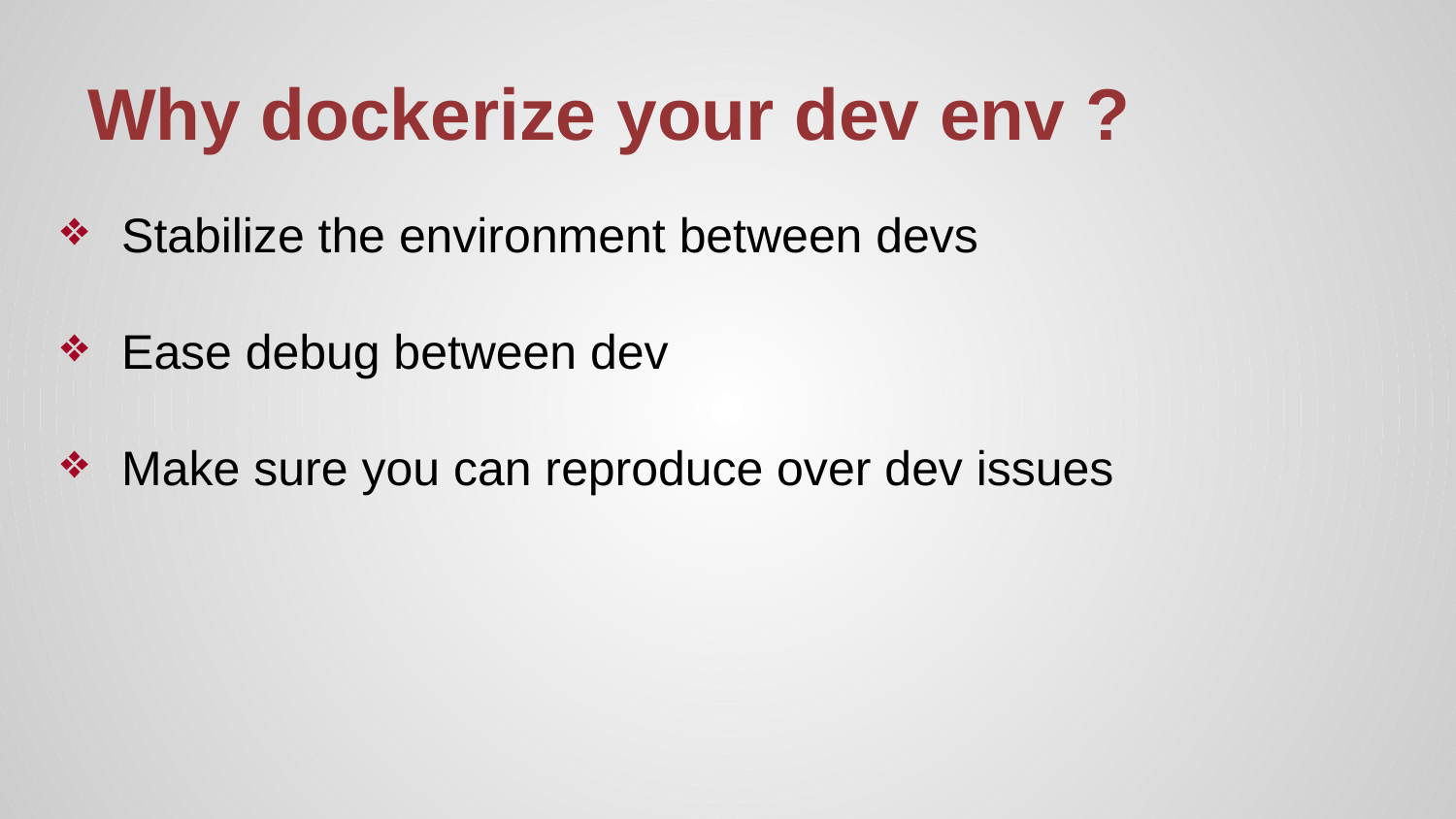

# Why dockerize your dev env ?
Stabilize the environment between devs
Ease debug between dev
Make sure you can reproduce over dev issues